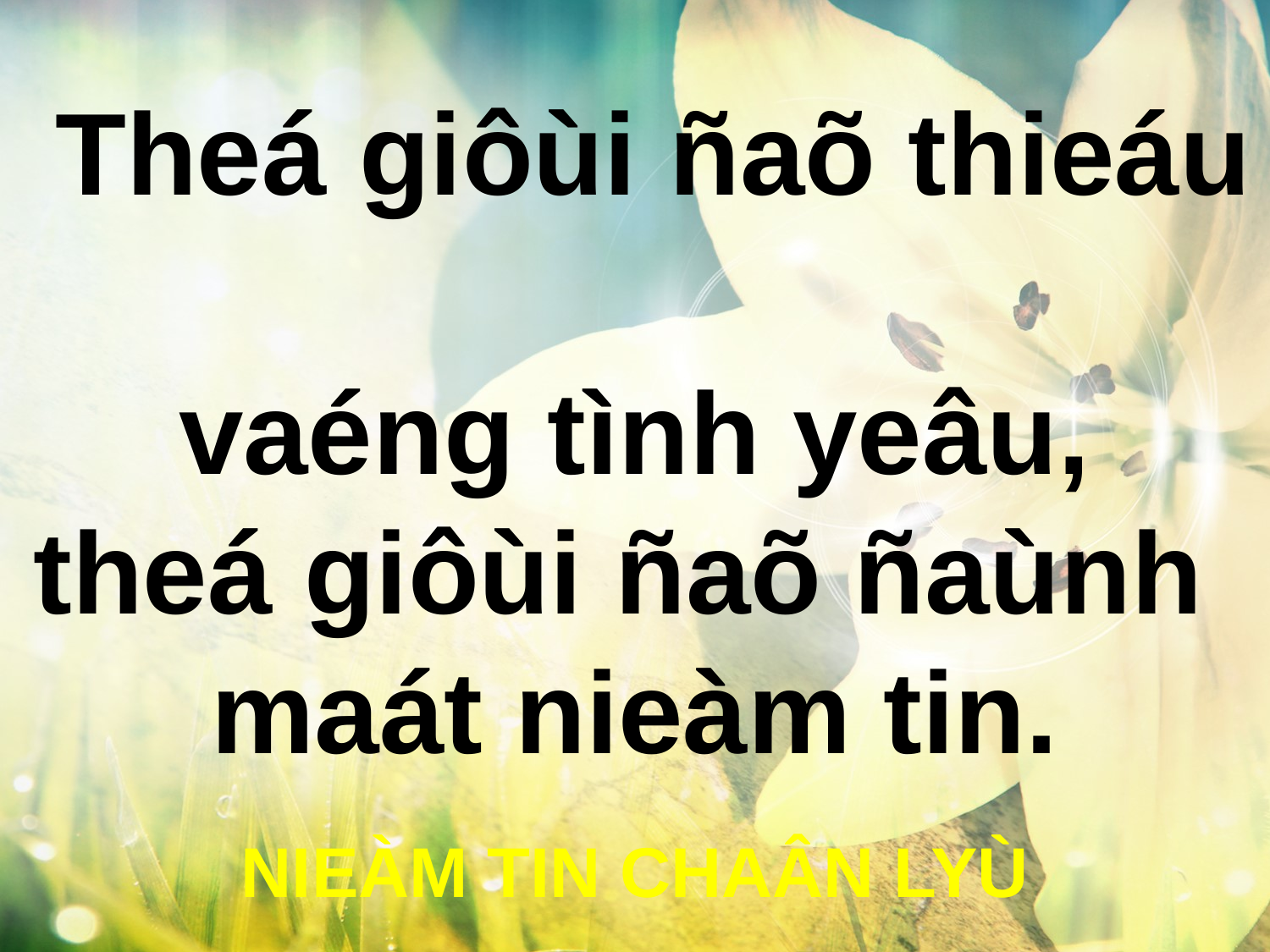

Theá giôùi ñaõ thieáu
vaéng tình yeâu,
theá giôùi ñaõ ñaùnh
maát nieàm tin.
NIEÀM TIN CHAÂN LYÙ